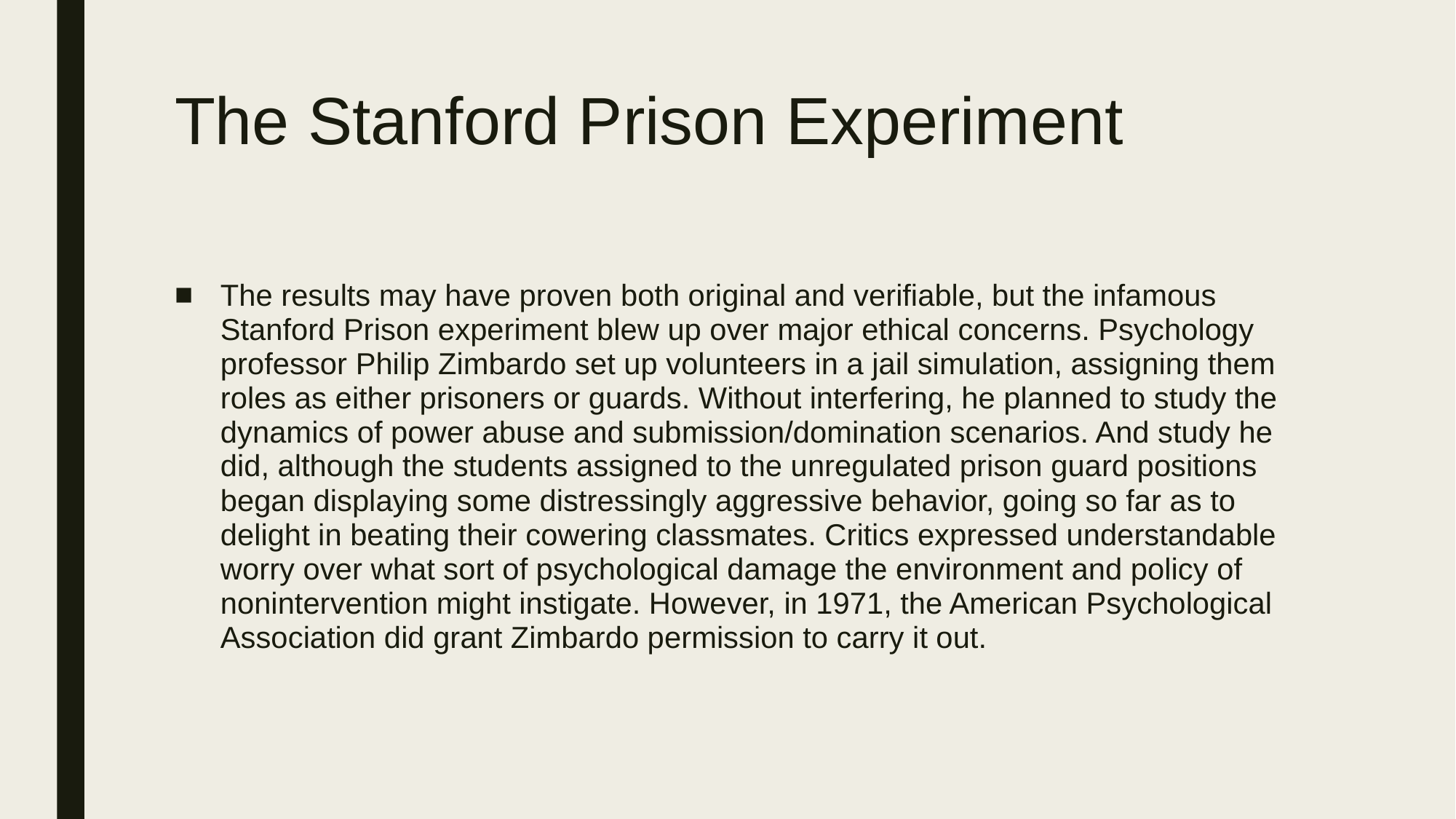

# The Stanford Prison Experiment
The results may have proven both original and verifiable, but the infamous Stanford Prison experiment blew up over major ethical concerns. Psychology professor Philip Zimbardo set up volunteers in a jail simulation, assigning them roles as either prisoners or guards. Without interfering, he planned to study the dynamics of power abuse and submission/domination scenarios. And study he did, although the students assigned to the unregulated prison guard positions began displaying some distressingly aggressive behavior, going so far as to delight in beating their cowering classmates. Critics expressed understandable worry over what sort of psychological damage the environment and policy of nonintervention might instigate. However, in 1971, the American Psychological Association did grant Zimbardo permission to carry it out.